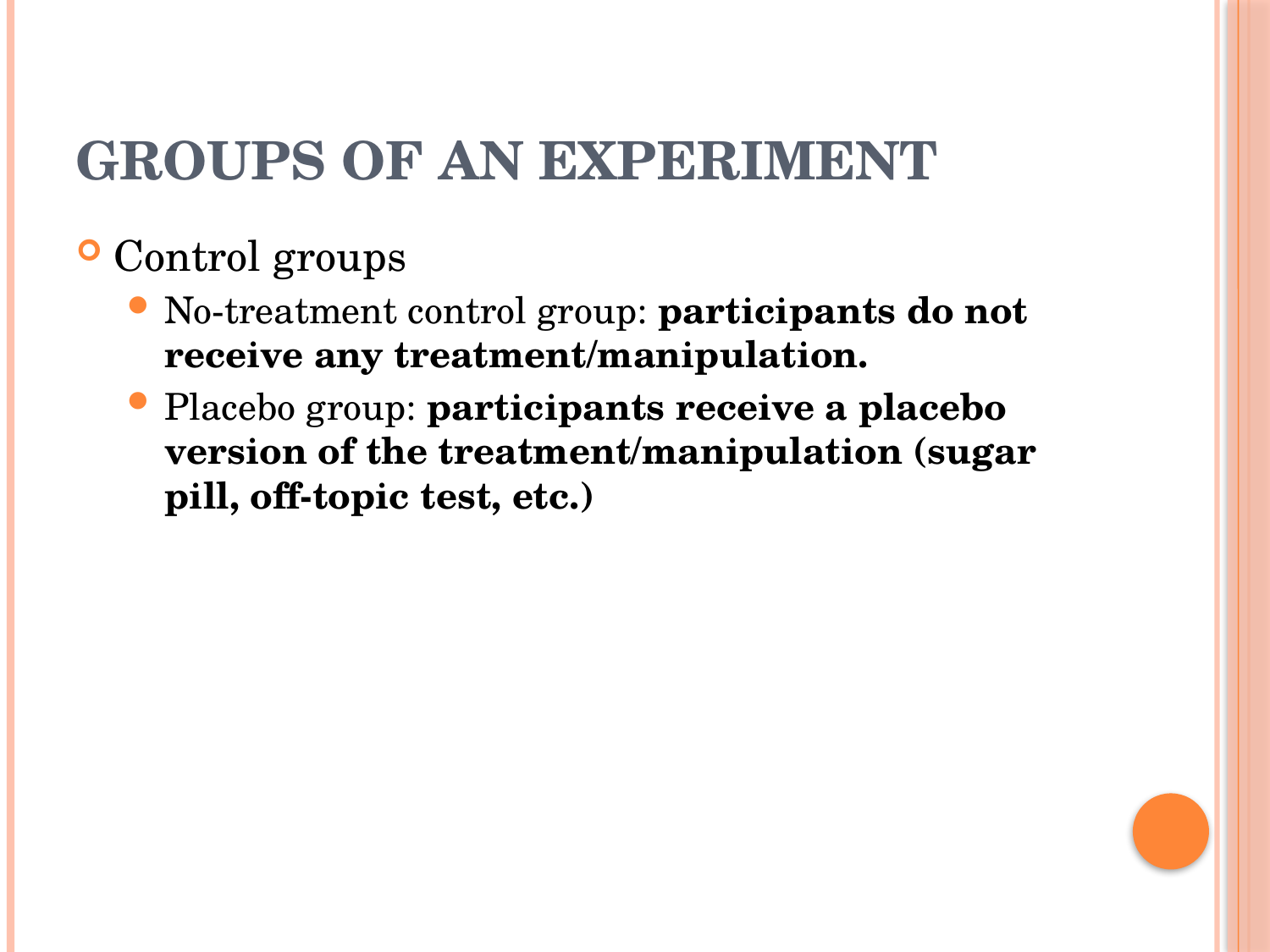

# Groups of an experiment
Control groups
No-treatment control group: participants do not receive any treatment/manipulation.
Placebo group: participants receive a placebo version of the treatment/manipulation (sugar pill, off-topic test, etc.)